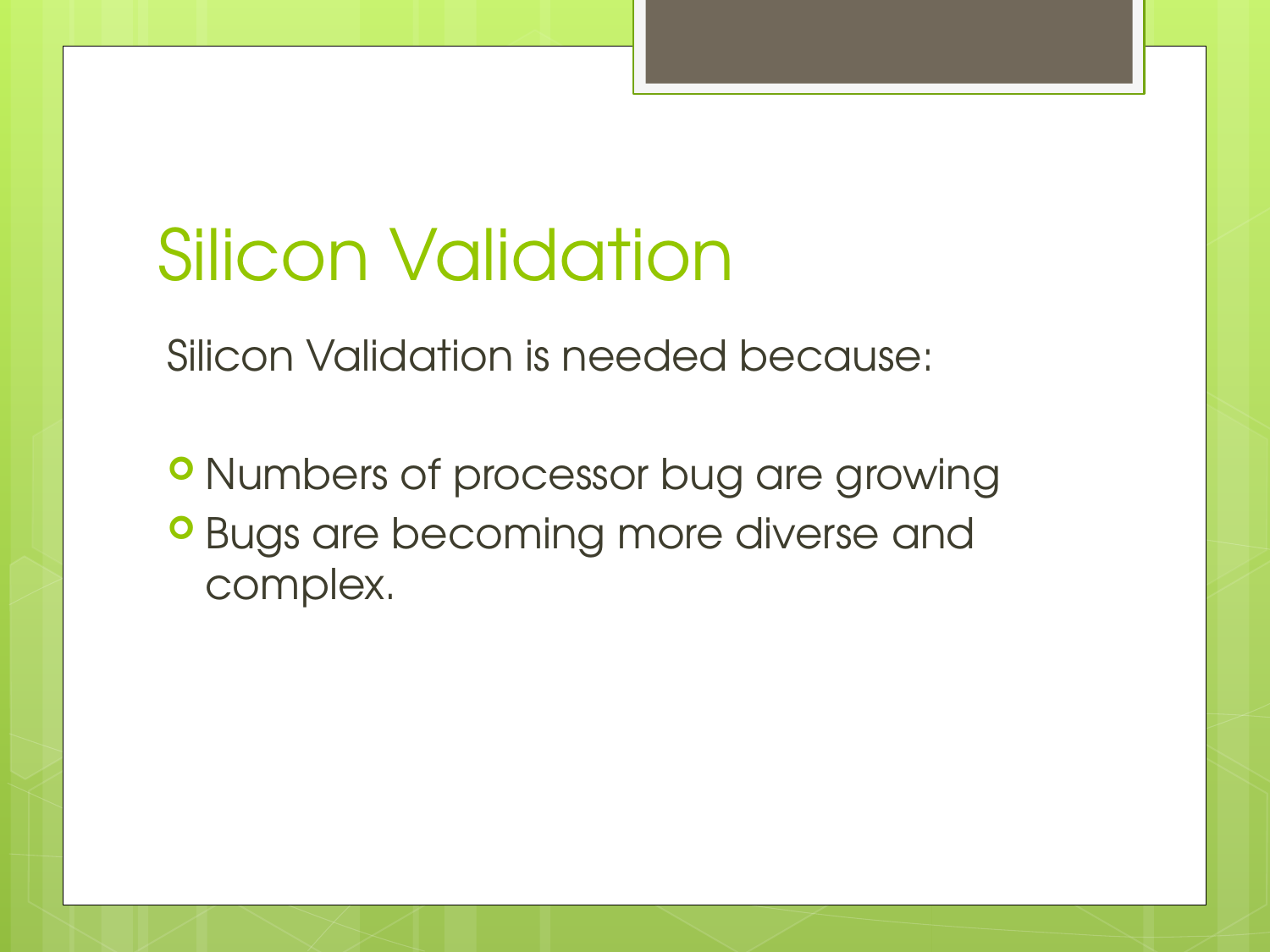

# Silicon Validation
Silicon Validation is needed because:

Numbers of processor bug are growing
Bugs are becoming more diverse and complex.